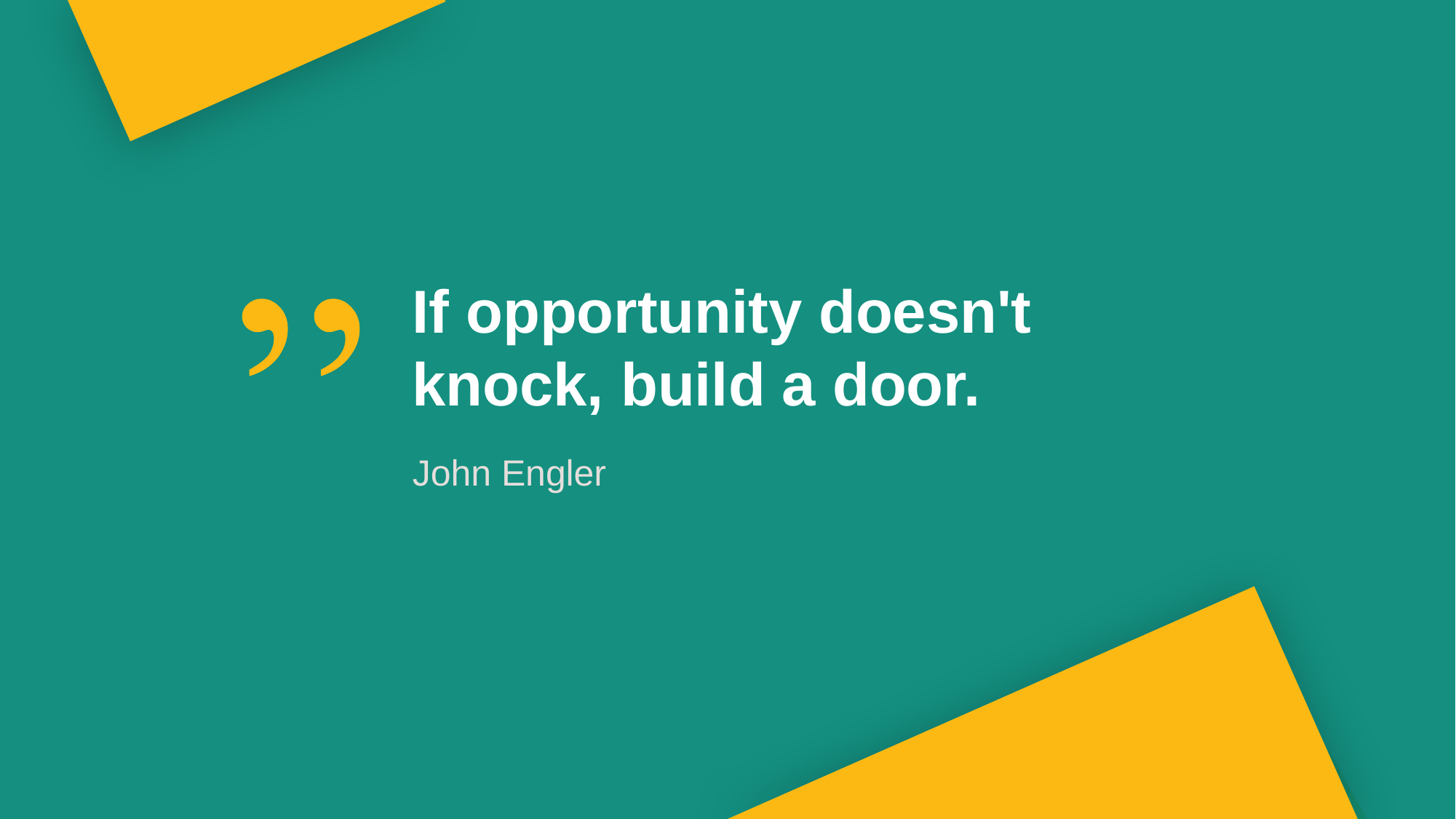

If opportunity doesn't knock, build a door.

John Engler